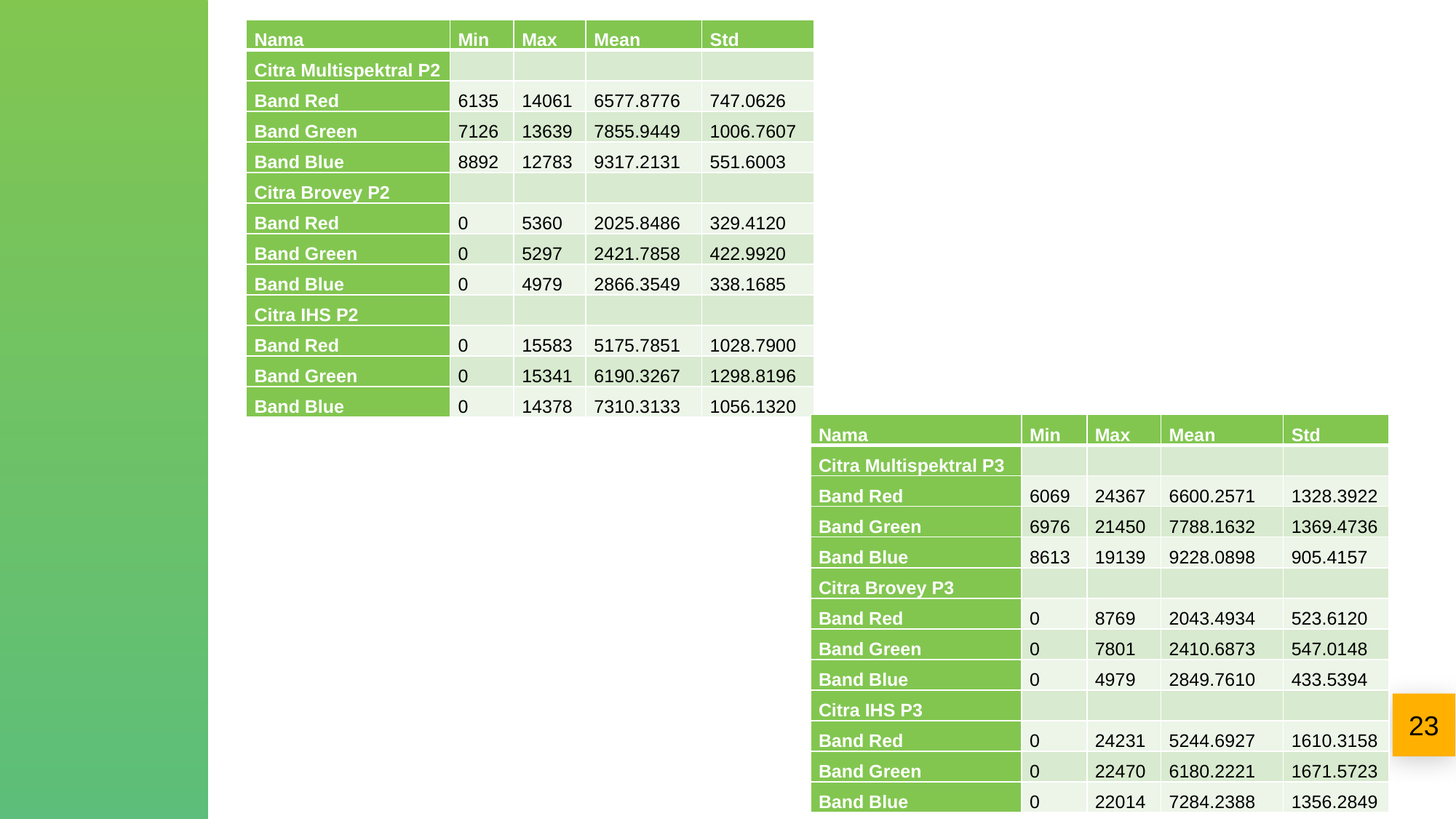

| Nama | Min | Max | Mean | Std |
| --- | --- | --- | --- | --- |
| Citra Multispektral P2 |  |  |  |  |
| Band Red | 6135 | 14061 | 6577.8776 | 747.0626 |
| Band Green | 7126 | 13639 | 7855.9449 | 1006.7607 |
| Band Blue | 8892 | 12783 | 9317.2131 | 551.6003 |
| Citra Brovey P2 |  |  |  |  |
| Band Red | 0 | 5360 | 2025.8486 | 329.4120 |
| Band Green | 0 | 5297 | 2421.7858 | 422.9920 |
| Band Blue | 0 | 4979 | 2866.3549 | 338.1685 |
| Citra IHS P2 |  |  |  |  |
| Band Red | 0 | 15583 | 5175.7851 | 1028.7900 |
| Band Green | 0 | 15341 | 6190.3267 | 1298.8196 |
| Band Blue | 0 | 14378 | 7310.3133 | 1056.1320 |
| Nama | Min | Max | Mean | Std |
| --- | --- | --- | --- | --- |
| Citra Multispektral P3 |  |  |  |  |
| Band Red | 6069 | 24367 | 6600.2571 | 1328.3922 |
| Band Green | 6976 | 21450 | 7788.1632 | 1369.4736 |
| Band Blue | 8613 | 19139 | 9228.0898 | 905.4157 |
| Citra Brovey P3 |  |  |  |  |
| Band Red | 0 | 8769 | 2043.4934 | 523.6120 |
| Band Green | 0 | 7801 | 2410.6873 | 547.0148 |
| Band Blue | 0 | 4979 | 2849.7610 | 433.5394 |
| Citra IHS P3 |  |  |  |  |
| Band Red | 0 | 24231 | 5244.6927 | 1610.3158 |
| Band Green | 0 | 22470 | 6180.2221 | 1671.5723 |
| Band Blue | 0 | 22014 | 7284.2388 | 1356.2849 |
23